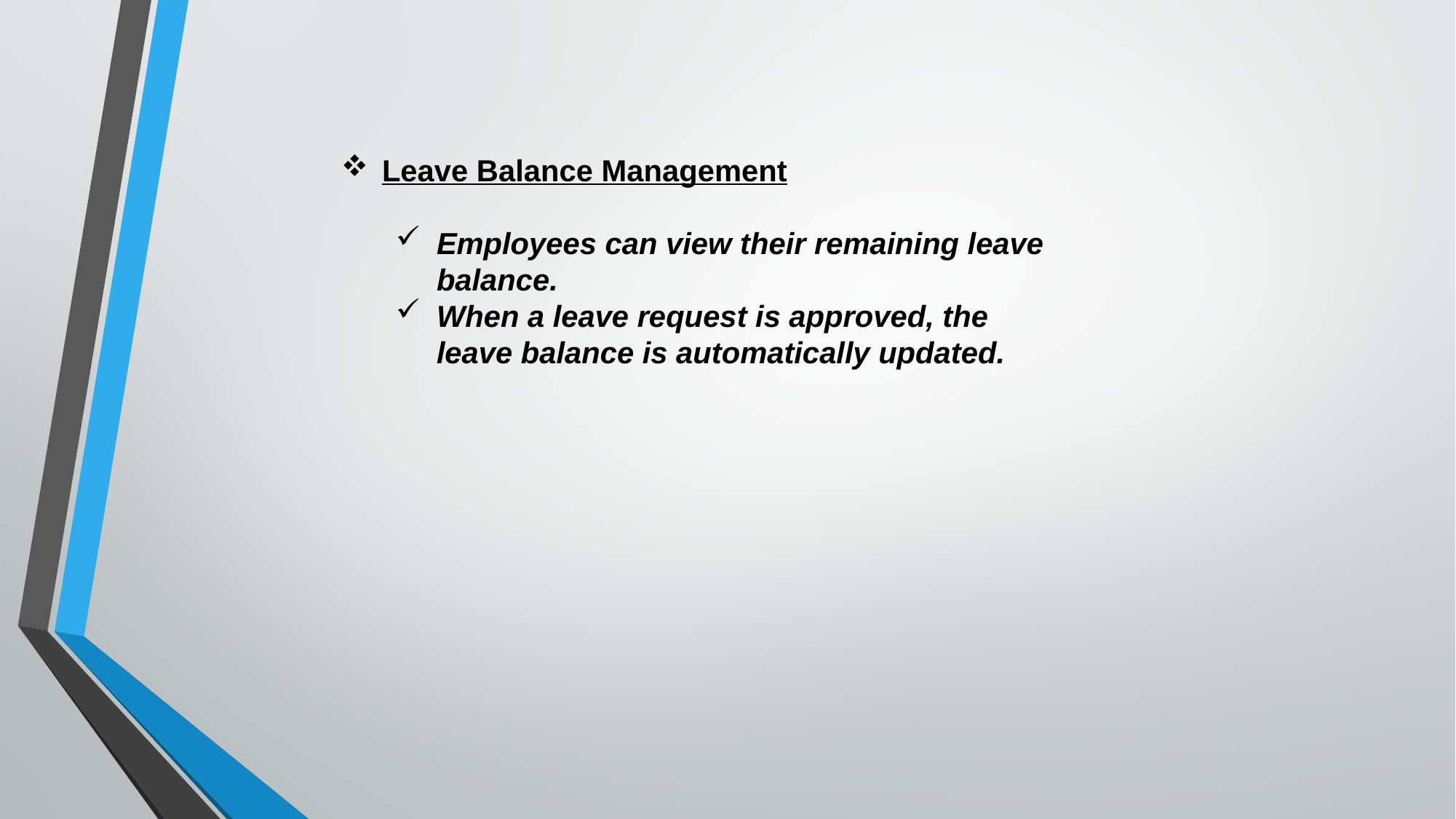

Leave Balance Management

Employees can view their remaining leave balance.
When a leave request is approved, the leave balance is automatically updated.